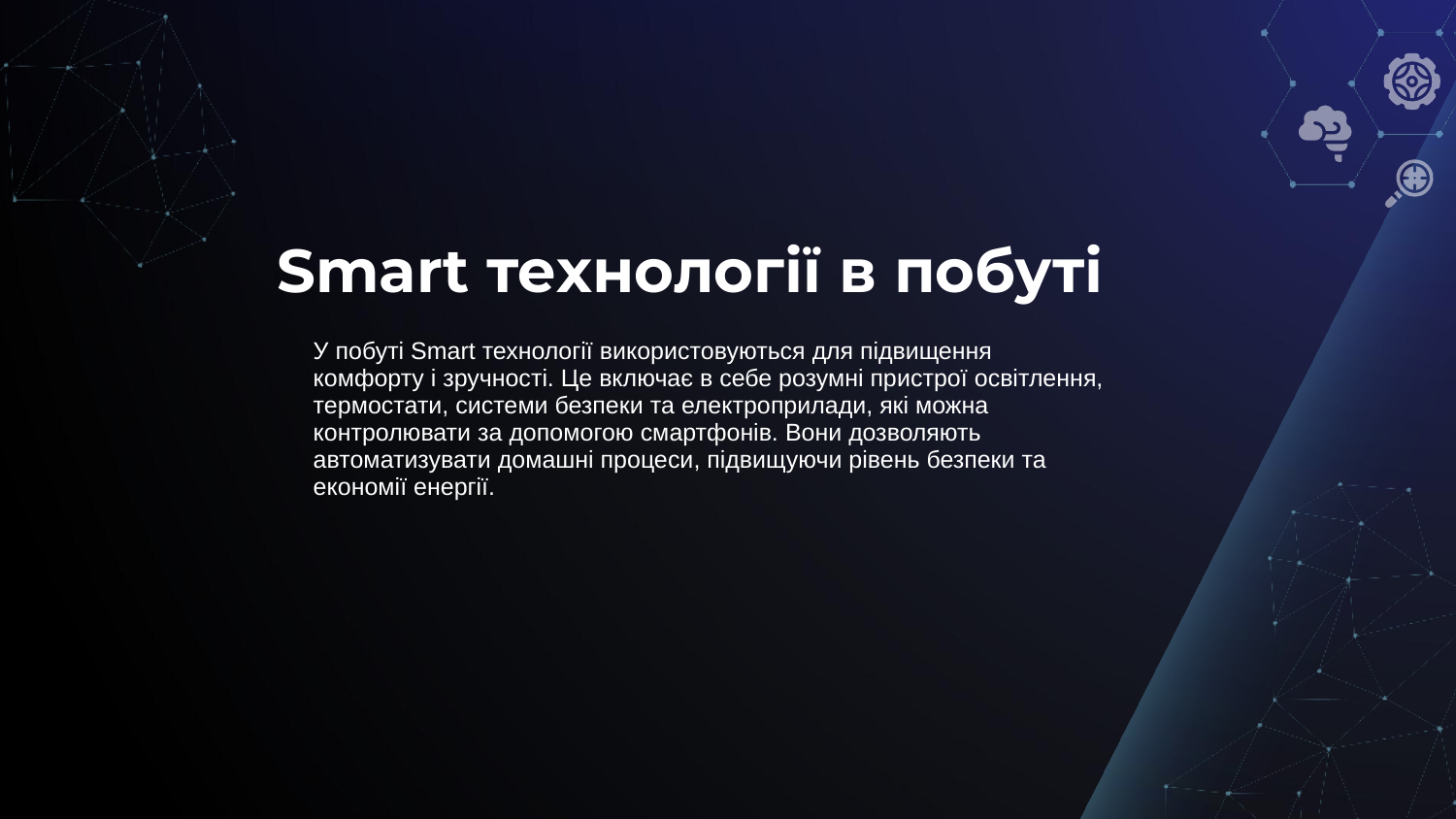

# Smart технології в побуті
У побуті Smart технології використовуються для підвищення комфорту і зручності. Це включає в себе розумні пристрої освітлення, термостати, системи безпеки та електроприлади, які можна контролювати за допомогою смартфонів. Вони дозволяють автоматизувати домашні процеси, підвищуючи рівень безпеки та економії енергії.